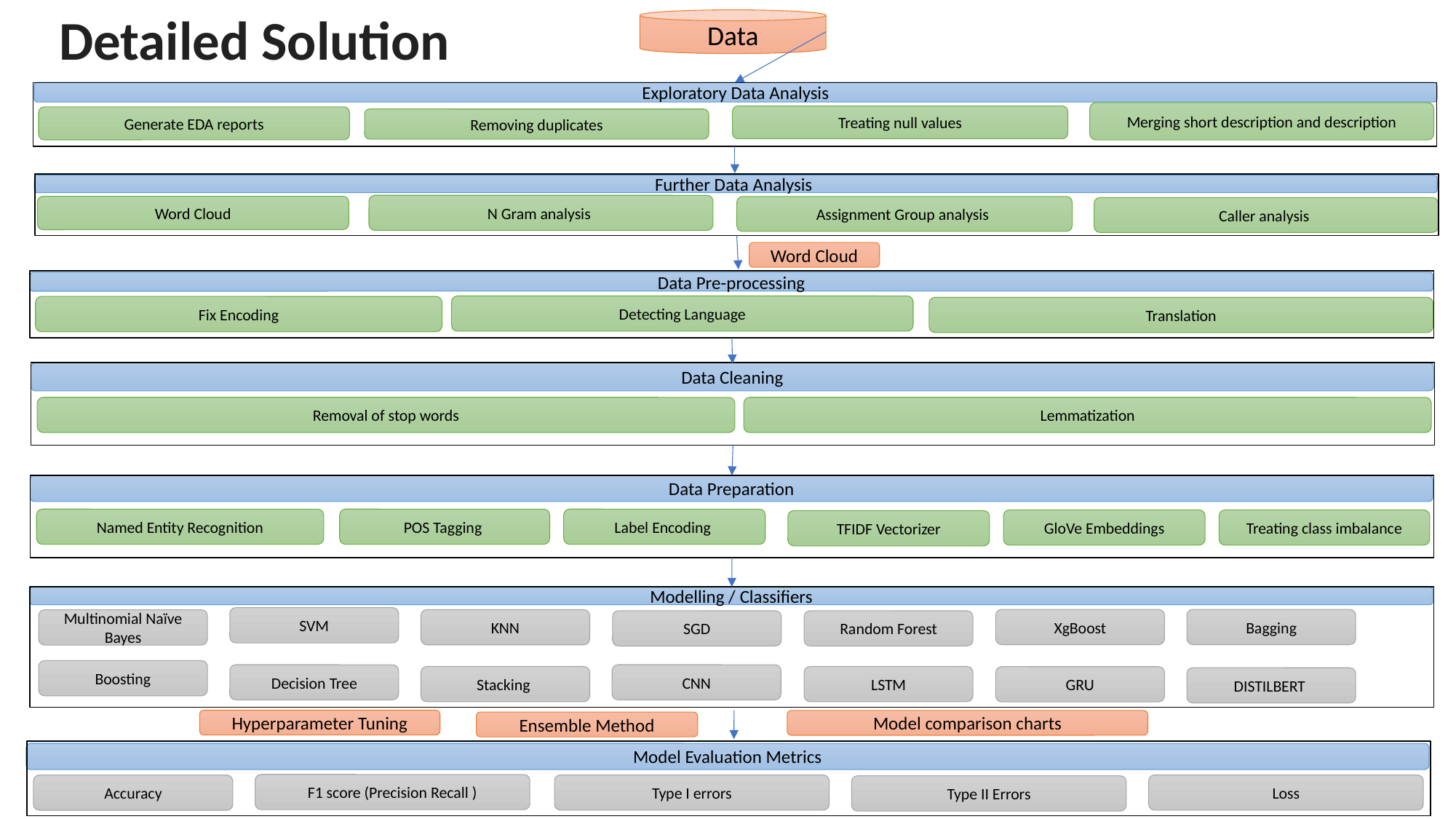

# Detailed Solution
Data

Exploratory Data Analysis
Merging short description and description
Treating null values
Generate EDA reports
Removing duplicates

Further Data Analysis
N Gram analysis
Word Cloud
Assignment Group analysis
Caller analysis
Word Cloud

Data Pre-processing
Detecting Language
Fix Encoding
Translation

Data Cleaning
Removal of stop words
Lemmatization
Data Preparation

Named Entity Recognition
POS Tagging
Label Encoding
GloVe Embeddings
Treating class imbalance
TFIDF Vectorizer
Modelling / Classifiers

SVM
Bagging
XgBoost
KNN
Multinomial Naïve Bayes
Random Forest
SGD
Boosting
Decision Tree
CNN
Stacking
LSTM
GRU
DISTILBERT
Hyperparameter Tuning
Model comparison charts
Ensemble Method

Model Evaluation Metrics
F1 score (Precision Recall )
Type I errors
Loss
Accuracy
Type II Errors